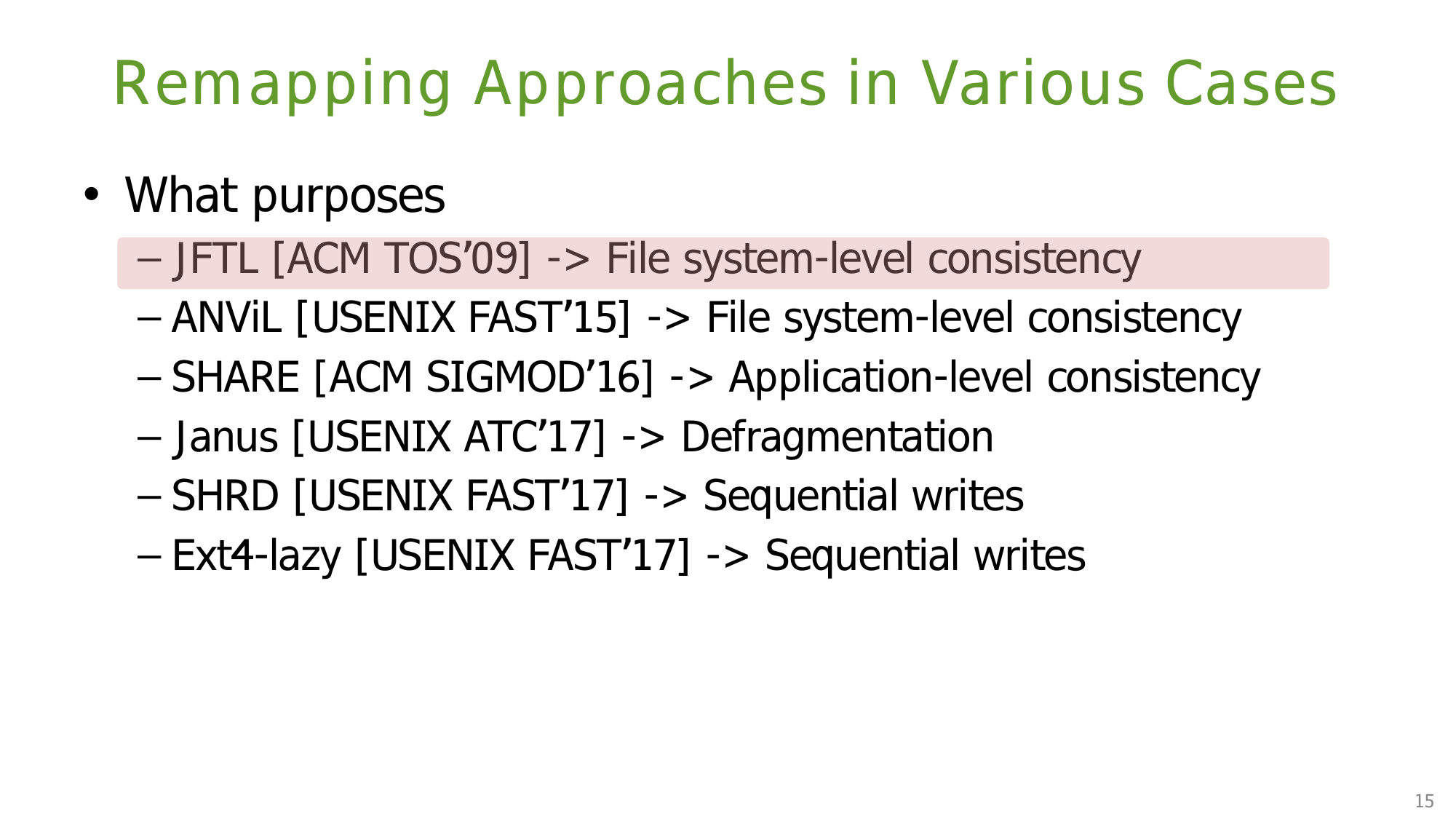

# Remapping Approaches in Various Cases
What purposes
JFTL [ACM TOS’09] -> File system-level consistency
ANViL [USENIX FAST’15] -> File system-level consistency
SHARE [ACM SIGMOD’16] -> Application-level consistency
Janus [USENIX ATC’17] -> Defragmentation
SHRD [USENIX FAST’17] -> Sequential writes
Ext4-lazy [USENIX FAST’17] -> Sequential writes

15